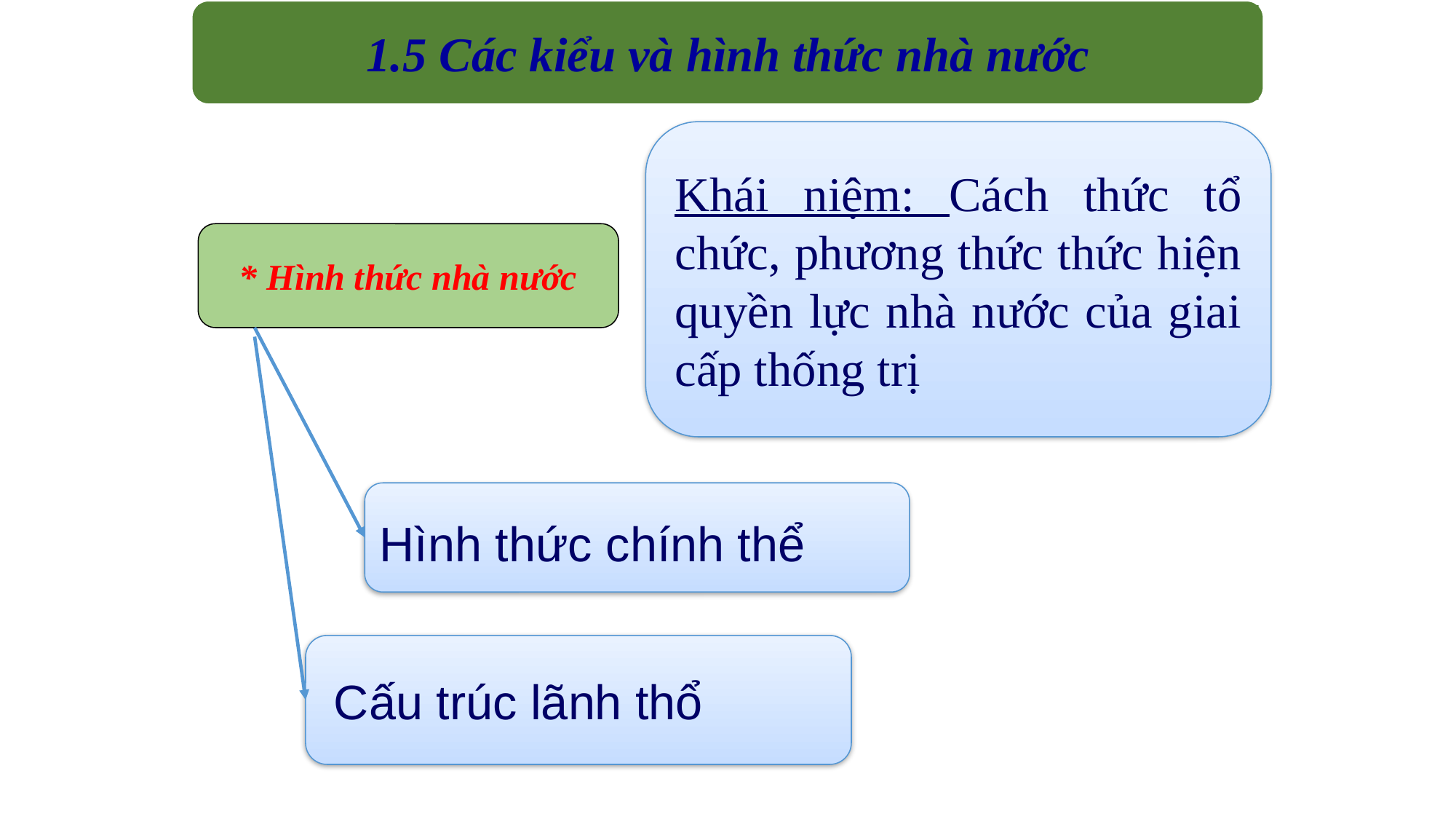

1.5 Các kiểu và hình thức nhà nước

Khái niệm: Cách thức tổ chức, phương thức thức hiện quyền lực nhà nước của giai cấp thống trị
* Hình thức nhà nước
Hình thức chính thể

Cấu trúc lãnh thổ